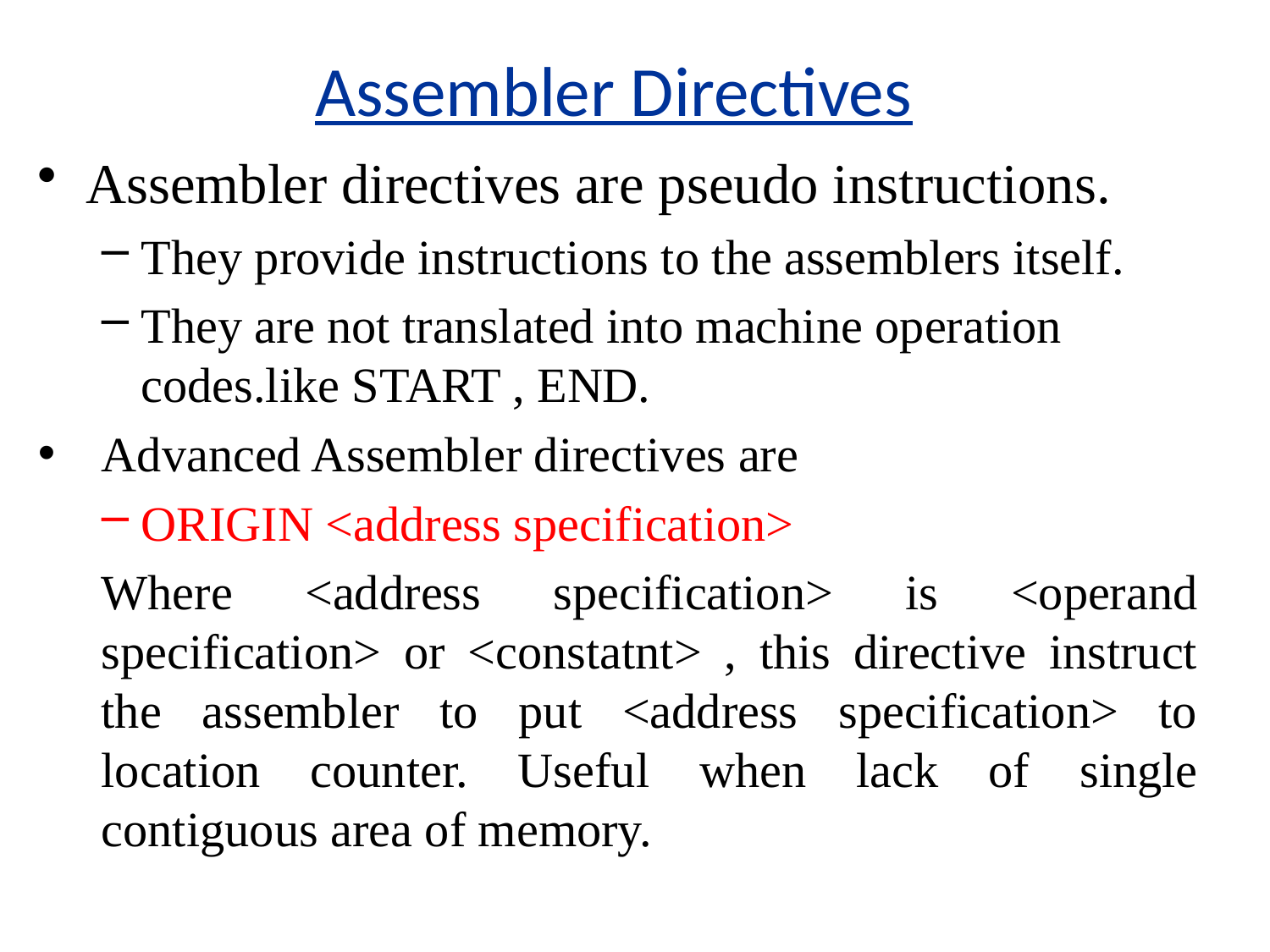

Assembler Directives
Assembler directives are pseudo instructions.
They provide instructions to the assemblers itself.
They are not translated into machine operation codes.like START , END.
Advanced Assembler directives are
ORIGIN <address specification>
Where <address specification> is <operand specification> or <constatnt> , this directive instruct the assembler to put <address specification> to location counter. Useful when lack of single contiguous area of memory.